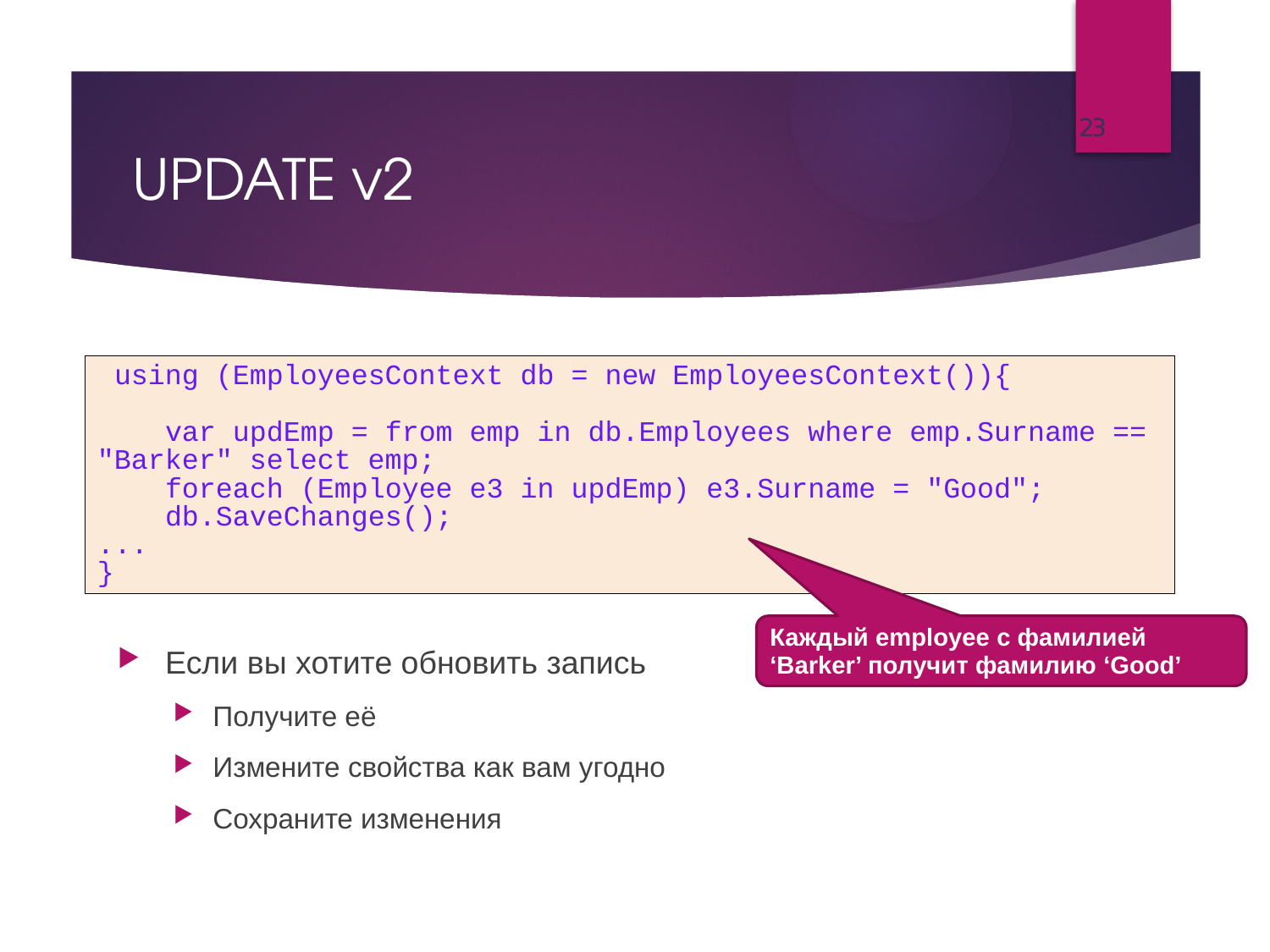

23
# UPDATE v2
 using (EmployeesContext db = new EmployeesContext()){

    var updEmp = from emp in db.Employees where emp.Surname == "Barker" select emp;
    foreach (Employee e3 in updEmp) e3.Surname = "Good";
    db.SaveChanges();
...
}
Каждый employee с фамилией ‘Barker’ получит фамилию ‘Good’
Если вы хотите обновить запись
Получите её
Измените свойства как вам угодно
Сохраните изменения